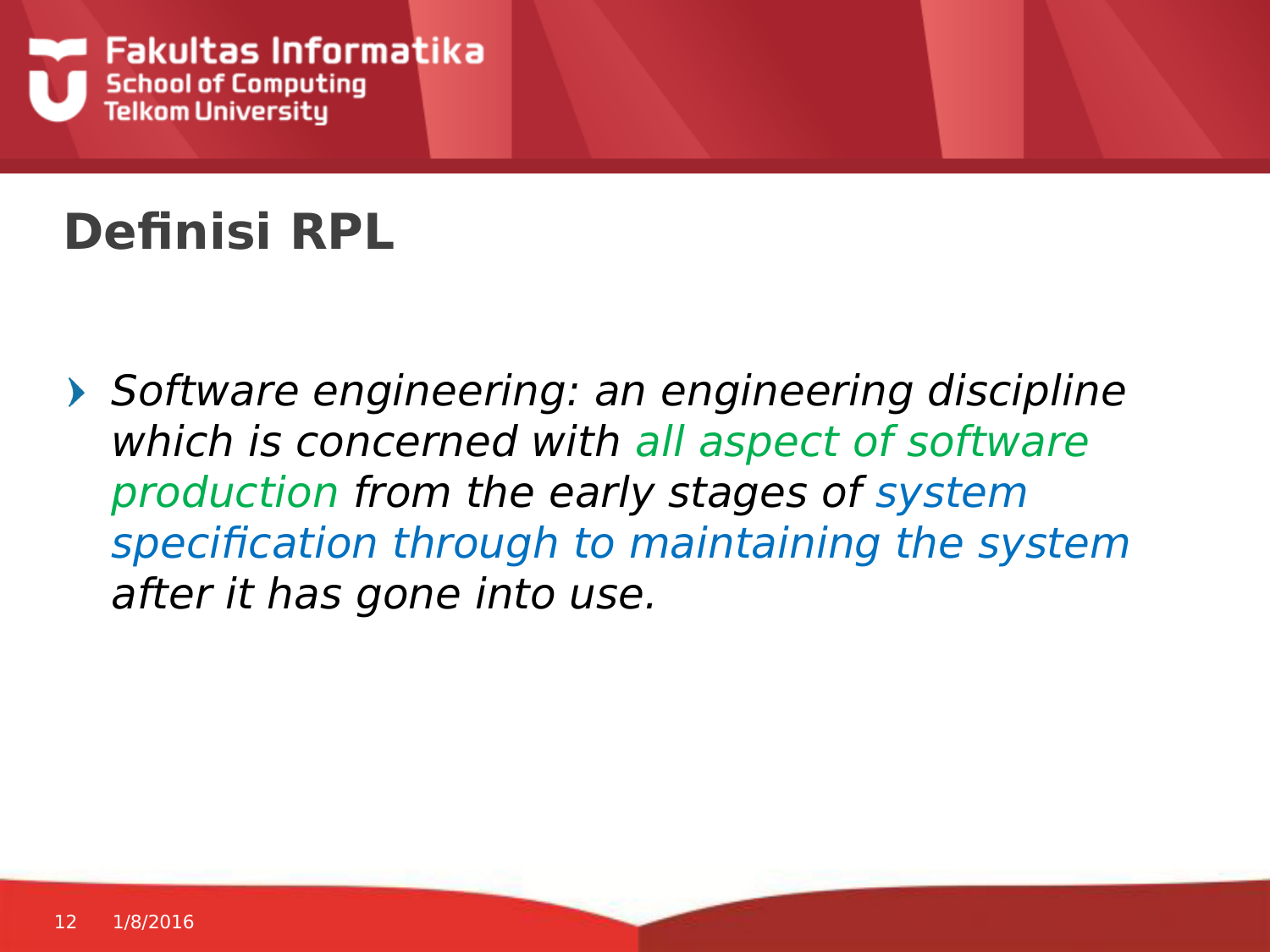

# Definisi RPL

Software engineering: an engineering discipline which is concerned with all aspect of software production from the early stages of system specification through to maintaining the system after it has gone into use.

12
1/8/2016